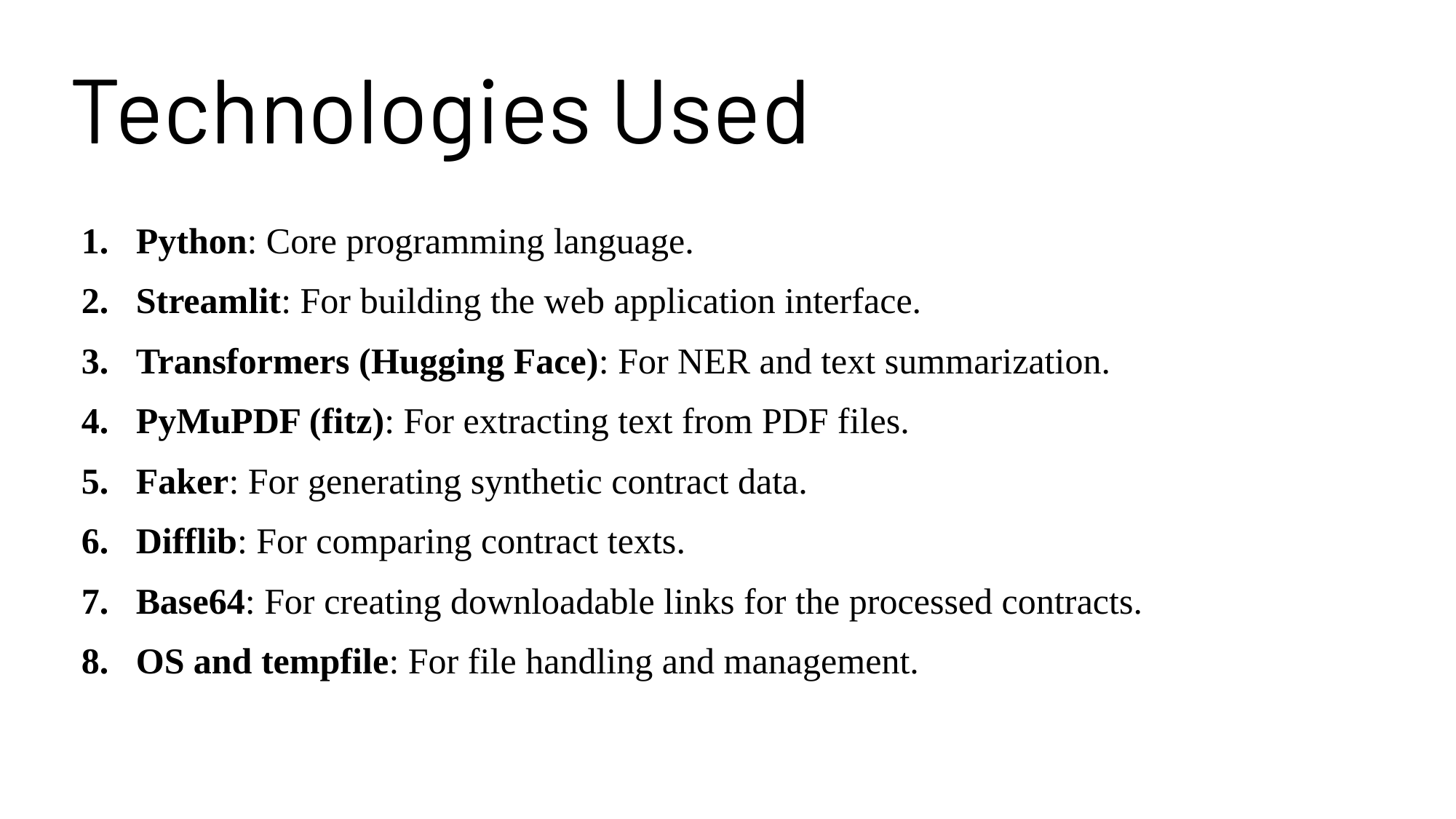

# Technologies Used
Python: Core programming language.

Streamlit: For building the web application interface.

Transformers (Hugging Face): For NER and text summarization.

PyMuPDF (fitz): For extracting text from PDF files.

Faker: For generating synthetic contract data.

Difflib: For comparing contract texts.

Base64: For creating downloadable links for the processed contracts.

OS and tempfile: For file handling and management.